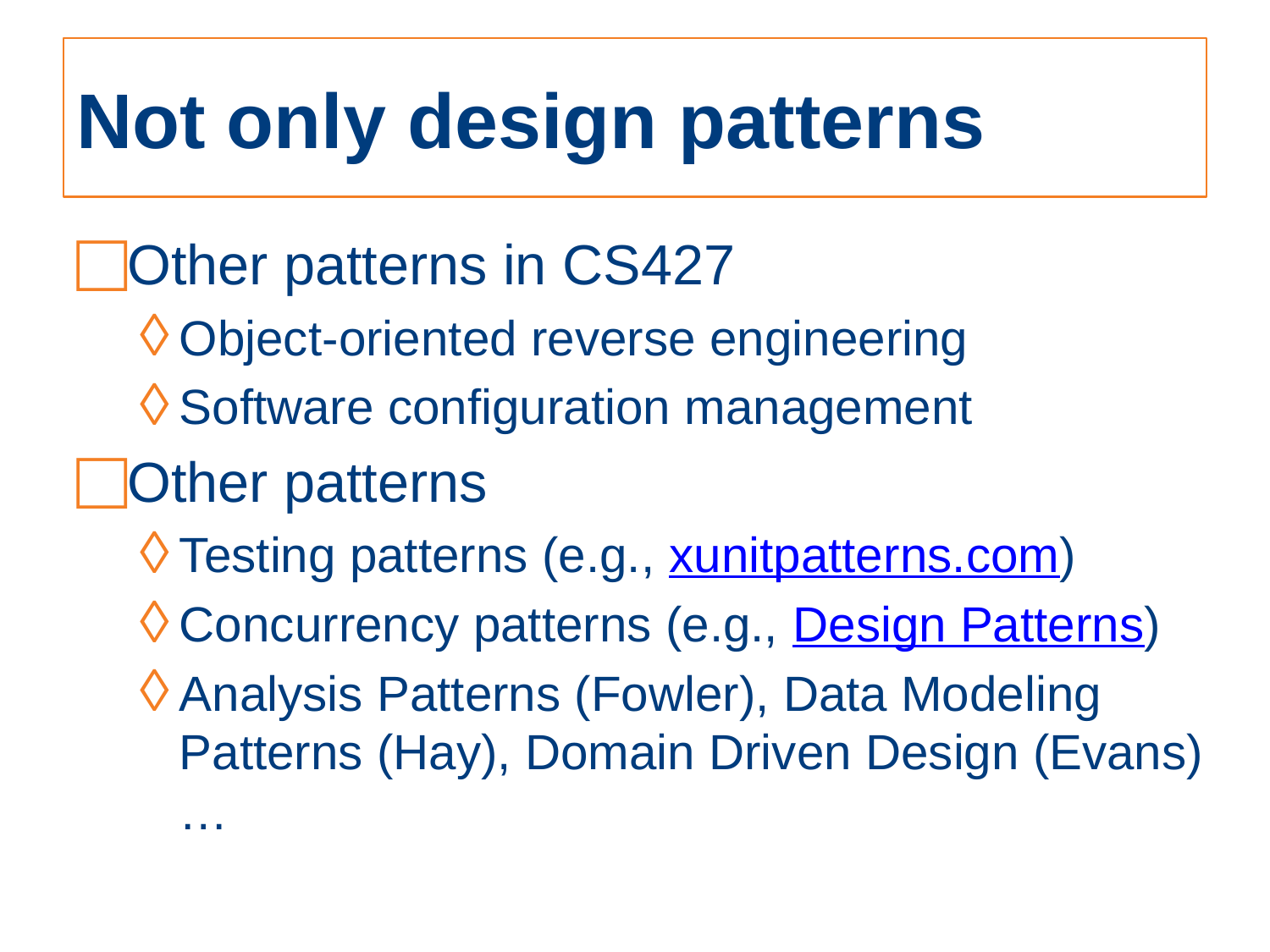

# Not only design patterns
Other patterns in CS427
Object-oriented reverse engineering
Software configuration management
Other patterns
Testing patterns (e.g., xunitpatterns.com)
Concurrency patterns (e.g., Design Patterns)
Analysis Patterns (Fowler), Data Modeling Patterns (Hay), Domain Driven Design (Evans) …